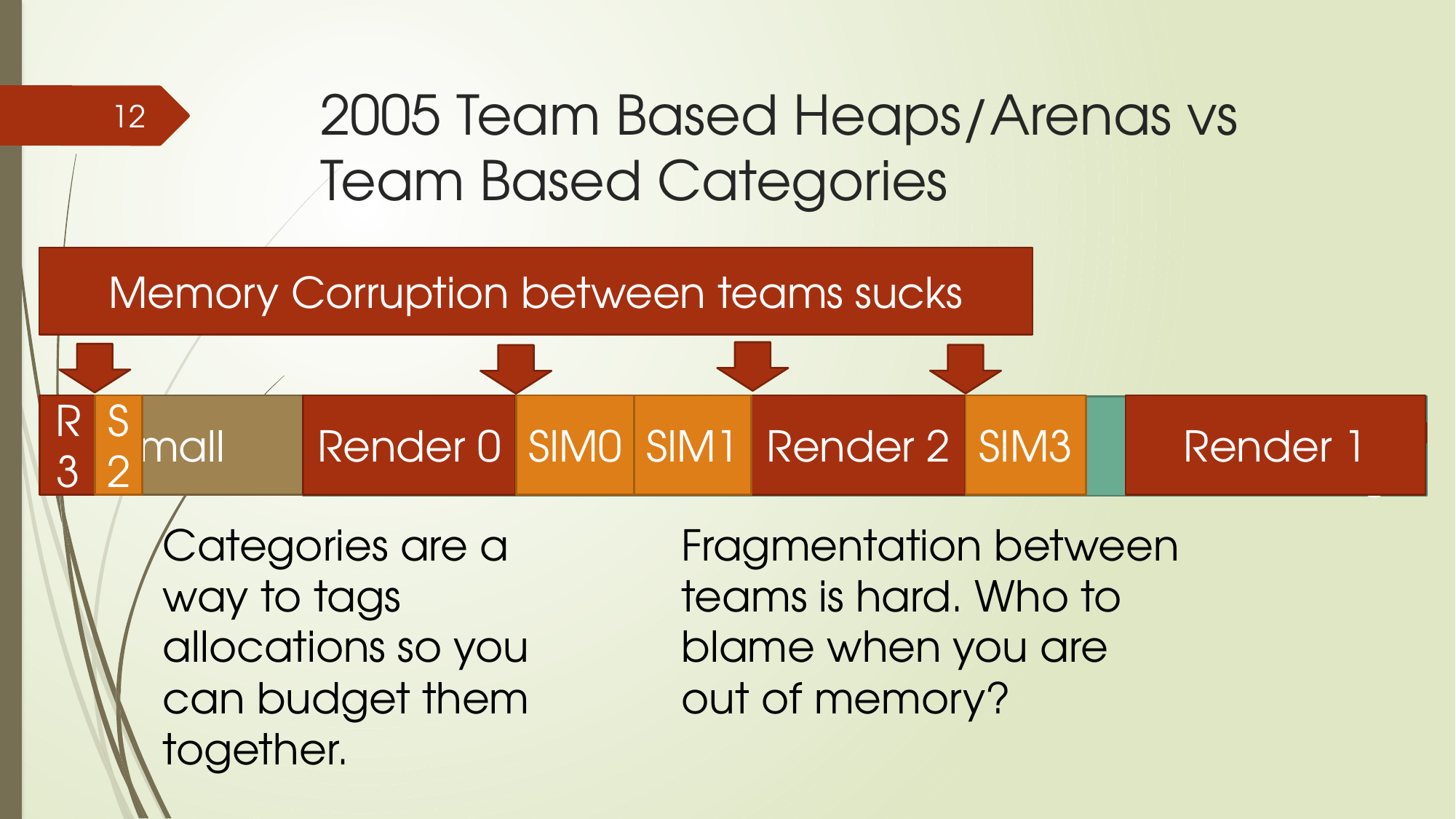

# 2005 Team Based Heaps/Arenas vs Team Based Categories
12
Memory Corruption between teams sucks

R 3
Small
S2
Render 0
SIM0
SIM1
Render 2
SIM3
Render 1

Medium
Large

Categories are a way to tags allocations so you can budget them together.
Fragmentation between teams is hard. Who to blame when you are
out of memory?